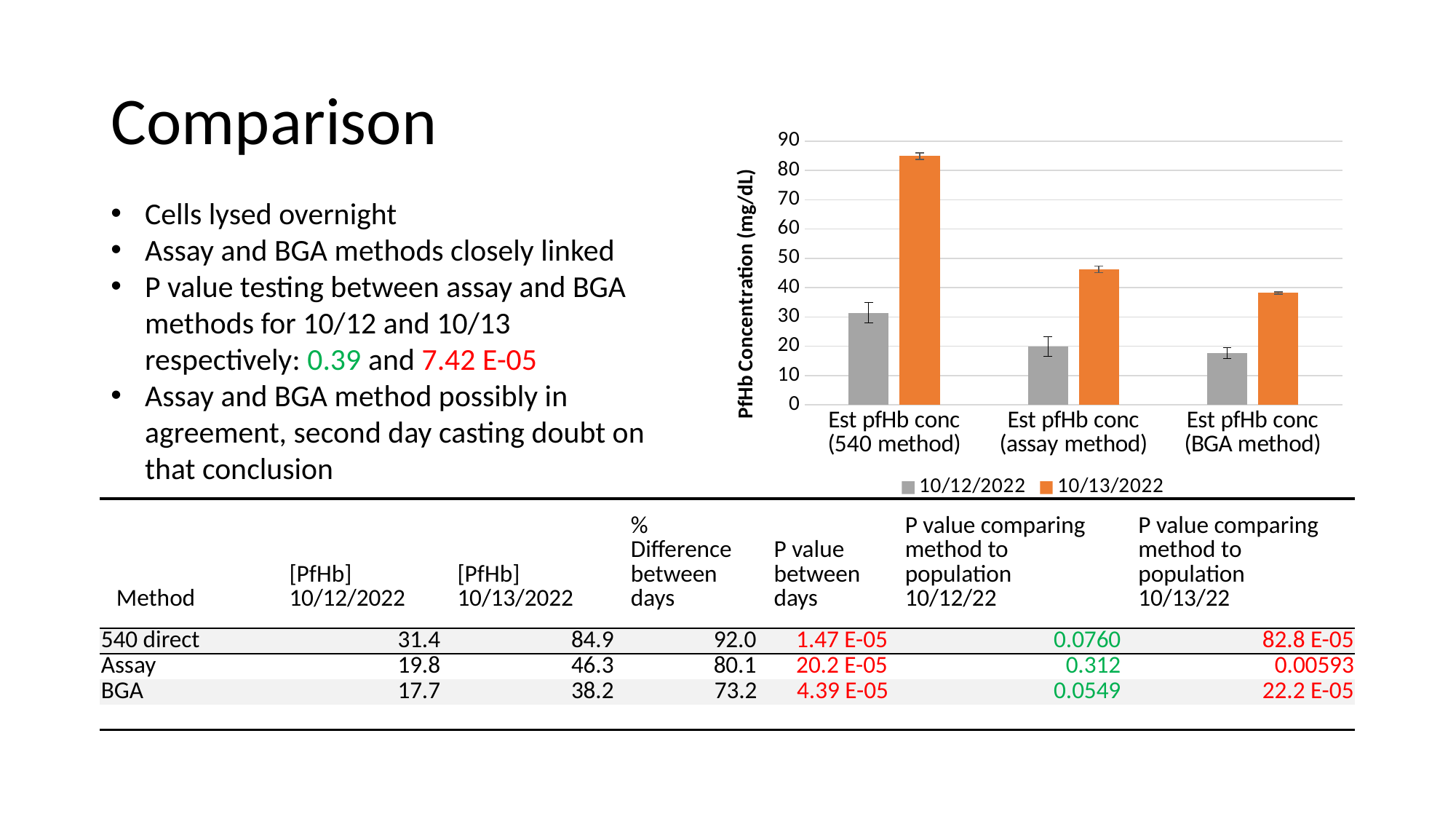

# Comparison

### Chart

| Category |  |  |
|---|---|---|
| Est pfHb conc (540 method) | 31.39854053692174 | 84.875301689461 |
| Est pfHb conc (assay method) | 19.803557614473974 | 46.288958332506375 |
| Est pfHb conc (BGA method) | 17.73972758100552 | 38.209619275597724 |
Cells lysed overnight
Assay and BGA methods closely linked
P value testing between assay and BGA methods for 10/12 and 10/13 respectively: 0.39 and 7.42 E-05
Assay and BGA method possibly in agreement, second day casting doubt on that conclusion
| Method | [PfHb] 10/12/2022 | [PfHb] 10/13/2022 | % Difference between days | P value between days | P value comparing method to population 10/12/22 | P value comparing method to population 10/13/22 |
| --- | --- | --- | --- | --- | --- | --- |
| 540 direct | 31.4 | 84.9 | 92.0 | 1.47 E-05 | 0.0760 | 82.8 E-05 |
| Assay | 19.8 | 46.3 | 80.1 | 20.2 E-05 | 0.312 | 0.00593 |
| BGA | 17.7 | 38.2 | 73.2 | 4.39 E-05 | 0.0549 | 22.2 E-05 |
|  |  |  |  |  |  |  |